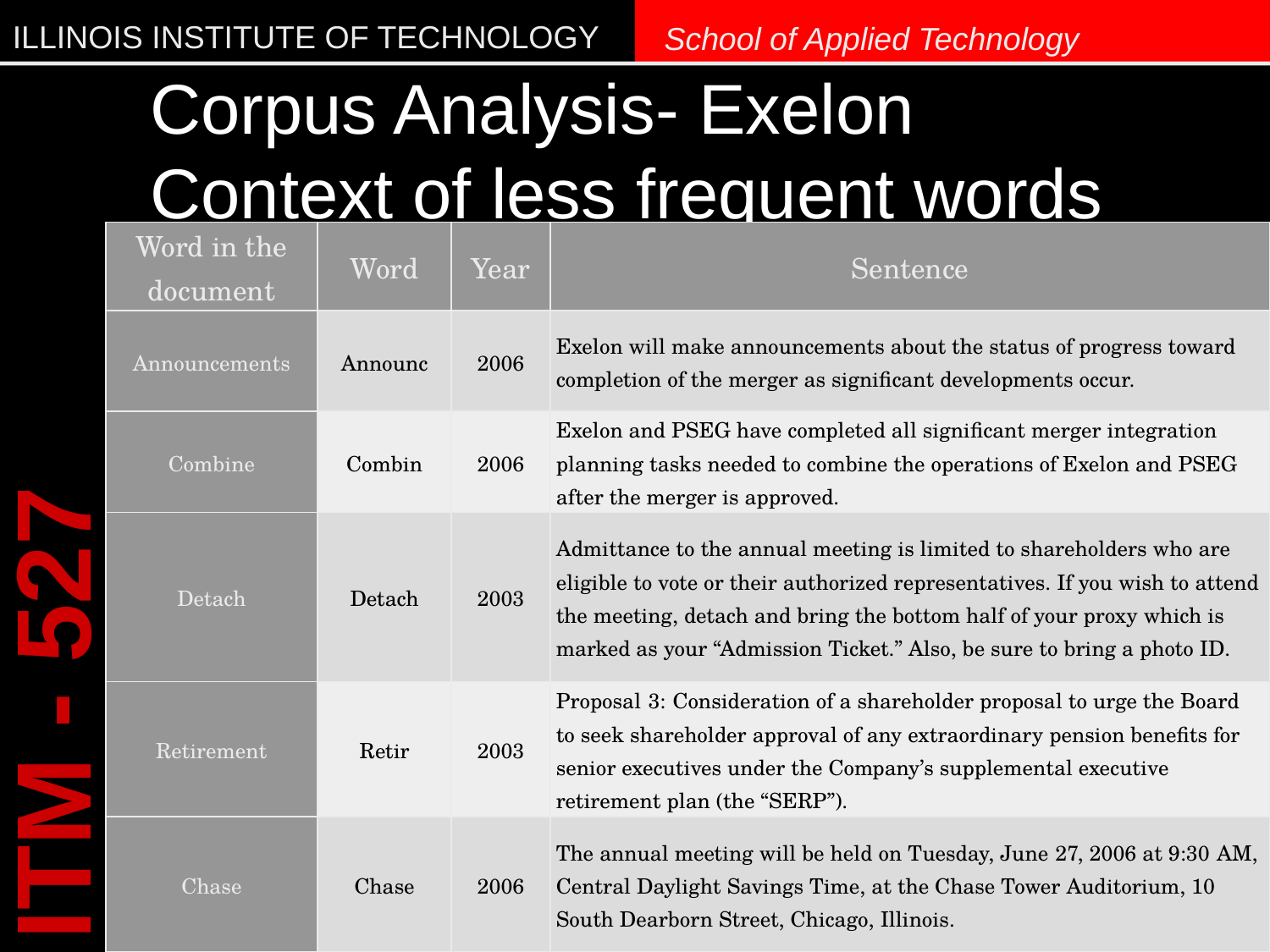

# Corpus Analysis- Exelon Context of less frequent words
| Word in the document | Word | Year | Sentence |
| --- | --- | --- | --- |
| Announcements | Announc | 2006 | Exelon will make announcements about the status of progress toward completion of the merger as significant developments occur. |
| Combine | Combin | 2006 | Exelon and PSEG have completed all significant merger integration planning tasks needed to combine the operations of Exelon and PSEG after the merger is approved. |
| Detach | Detach | 2003 | Admittance to the annual meeting is limited to shareholders who are eligible to vote or their authorized representatives. If you wish to attend the meeting, detach and bring the bottom half of your proxy which is marked as your “Admission Ticket.” Also, be sure to bring a photo ID. |
| Retirement | Retir | 2003 | Proposal 3: Consideration of a shareholder proposal to urge the Board to seek shareholder approval of any extraordinary pension benefits for senior executives under the Company’s supplemental executive retirement plan (the “SERP”). |
| Chase | Chase | 2006 | The annual meeting will be held on Tuesday, June 27, 2006 at 9:30 AM, Central Daylight Savings Time, at the Chase Tower Auditorium, 10 South Dearborn Street, Chicago, Illinois. |
16